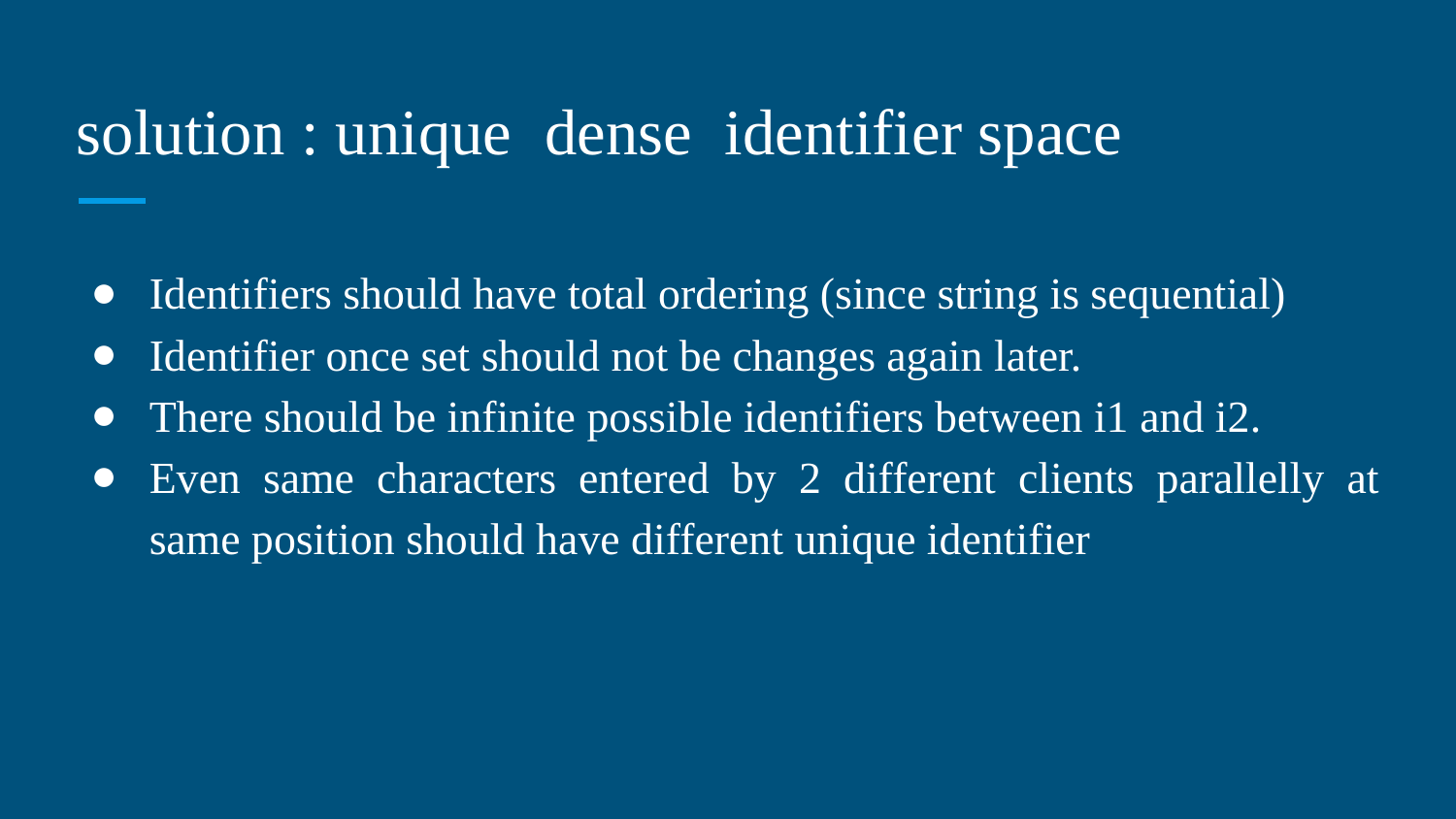

# solution : unique  dense  identifier space
Identifiers should have total ordering (since string is sequential)
Identifier once set should not be changes again later.
There should be infinite possible identifiers between i1 and i2.
Even same characters entered by 2 different clients parallelly at same position should have different unique identifier